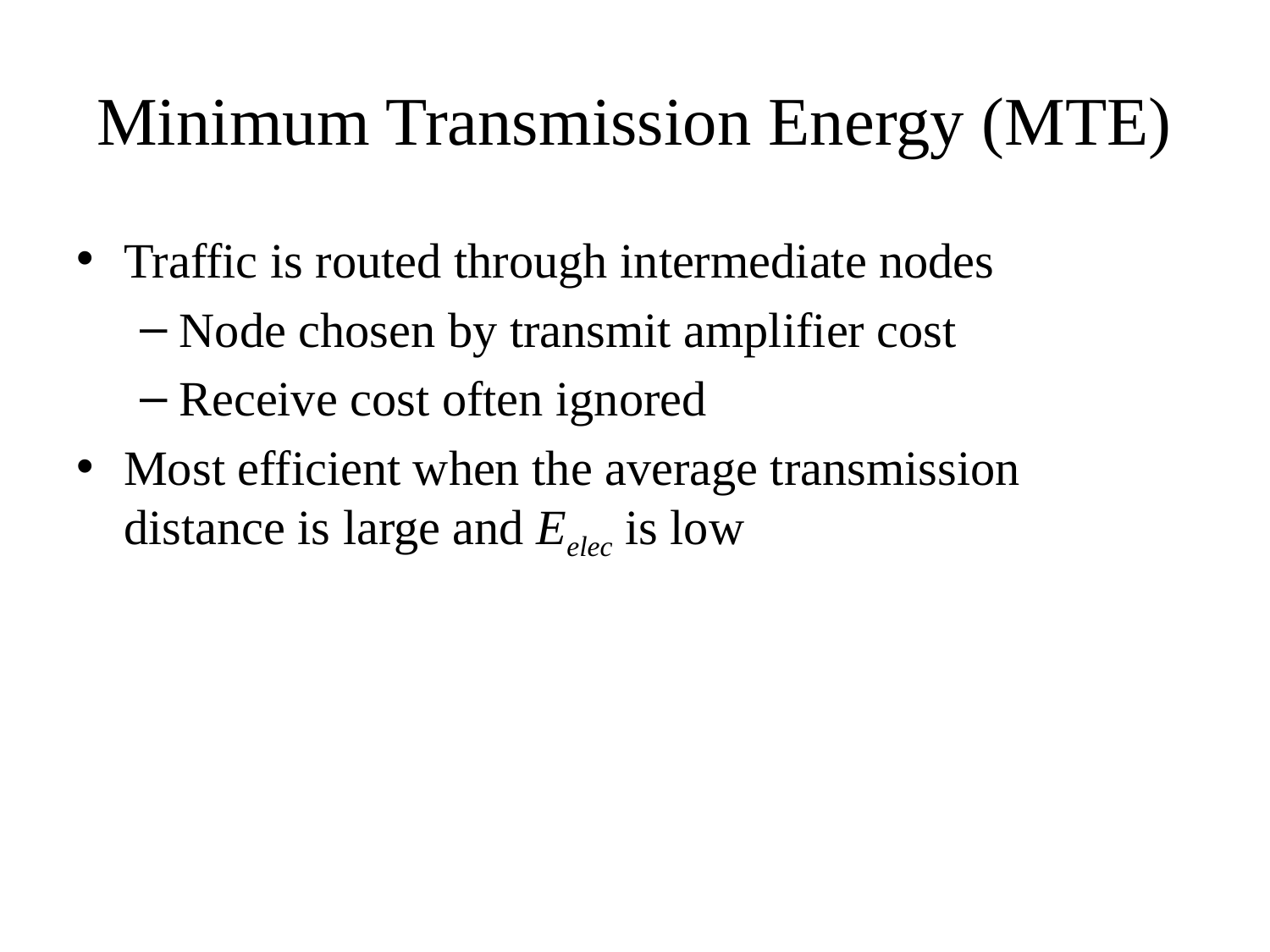

# Minimum Transmission Energy (MTE)
Traffic is routed through intermediate nodes
Node chosen by transmit amplifier cost
Receive cost often ignored
Most efficient when the average transmission distance is large and Eelec is low